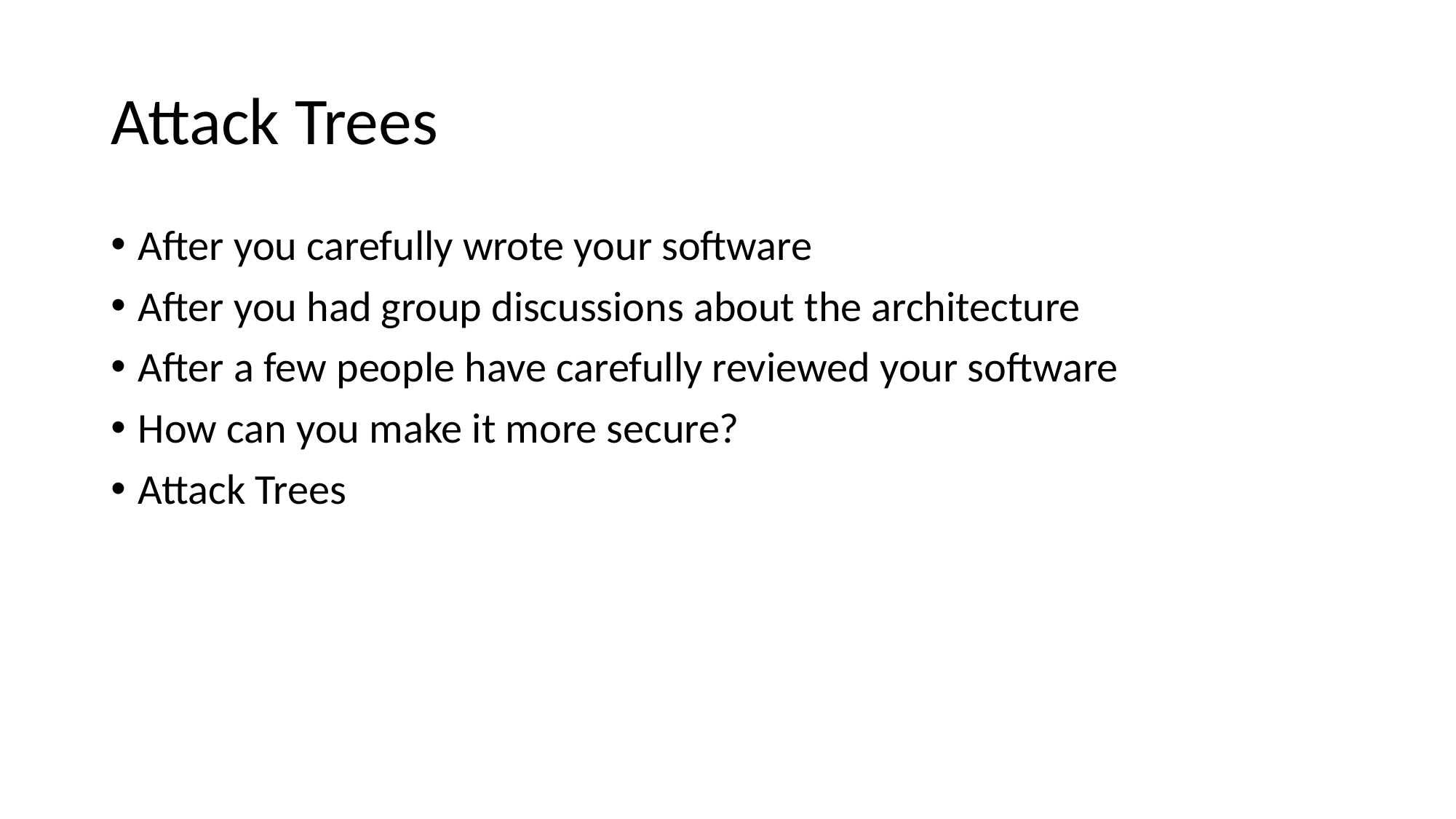

# Attack Trees
After you carefully wrote your software
After you had group discussions about the architecture
After a few people have carefully reviewed your software
How can you make it more secure?
Attack Trees